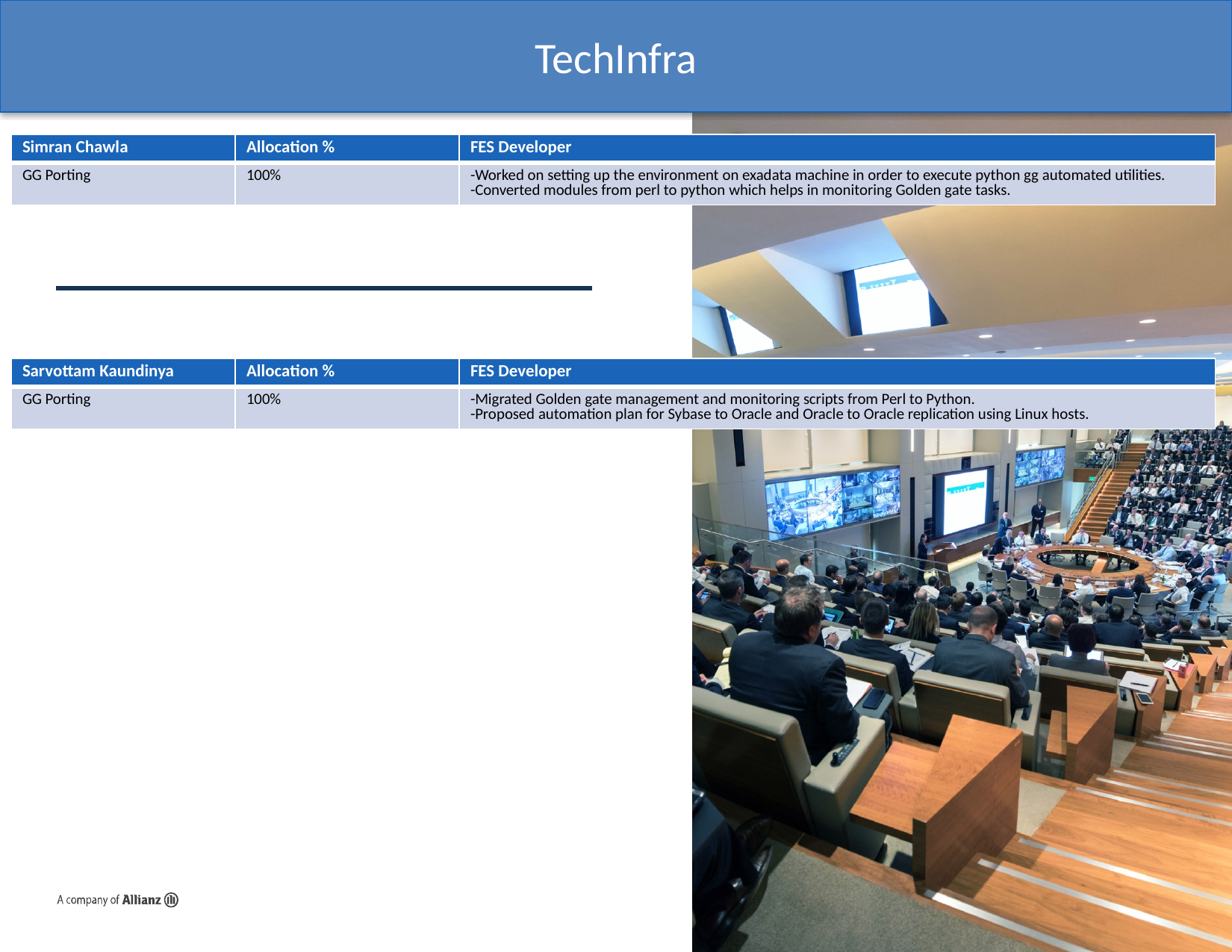

TechInfra
| Simran Chawla | Allocation % | FES Developer |
| --- | --- | --- |
| GG Porting | 100% | -Worked on setting up the environment on exadata machine in order to execute python gg automated utilities. -Converted modules from perl to python which helps in monitoring Golden gate tasks. |
| Sarvottam Kaundinya | Allocation % | FES Developer |
| --- | --- | --- |
| GG Porting | 100% | -Migrated Golden gate management and monitoring scripts from Perl to Python. -Proposed automation plan for Sybase to Oracle and Oracle to Oracle replication using Linux hosts. |